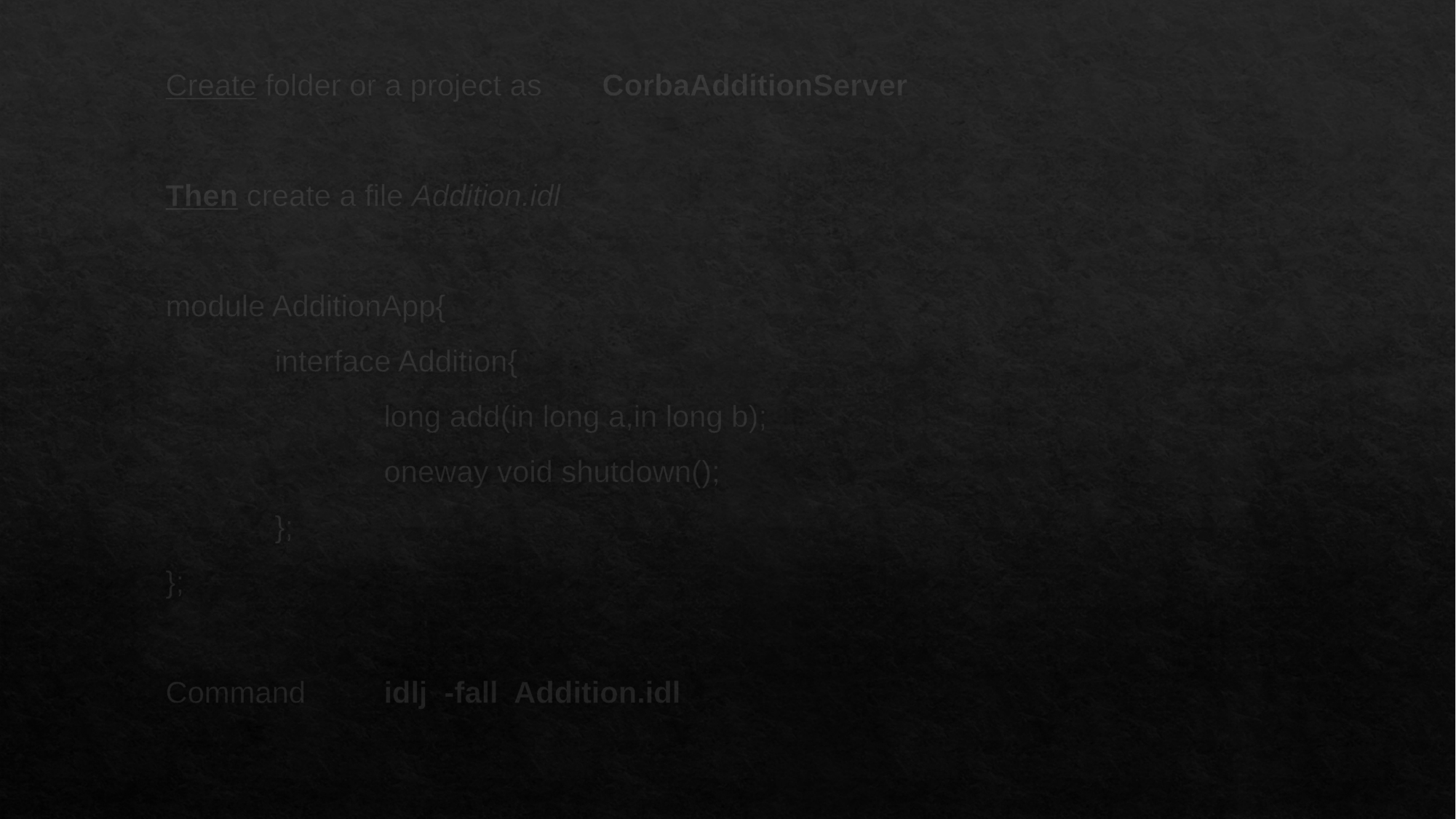

Create folder or a project as	CorbaAdditionServer

Then create a file Addition.idl

module AdditionApp{
	interface Addition{
		long add(in long a,in long b);
		oneway void shutdown();
	};
};

Command 	idlj  -fall  Addition.idl